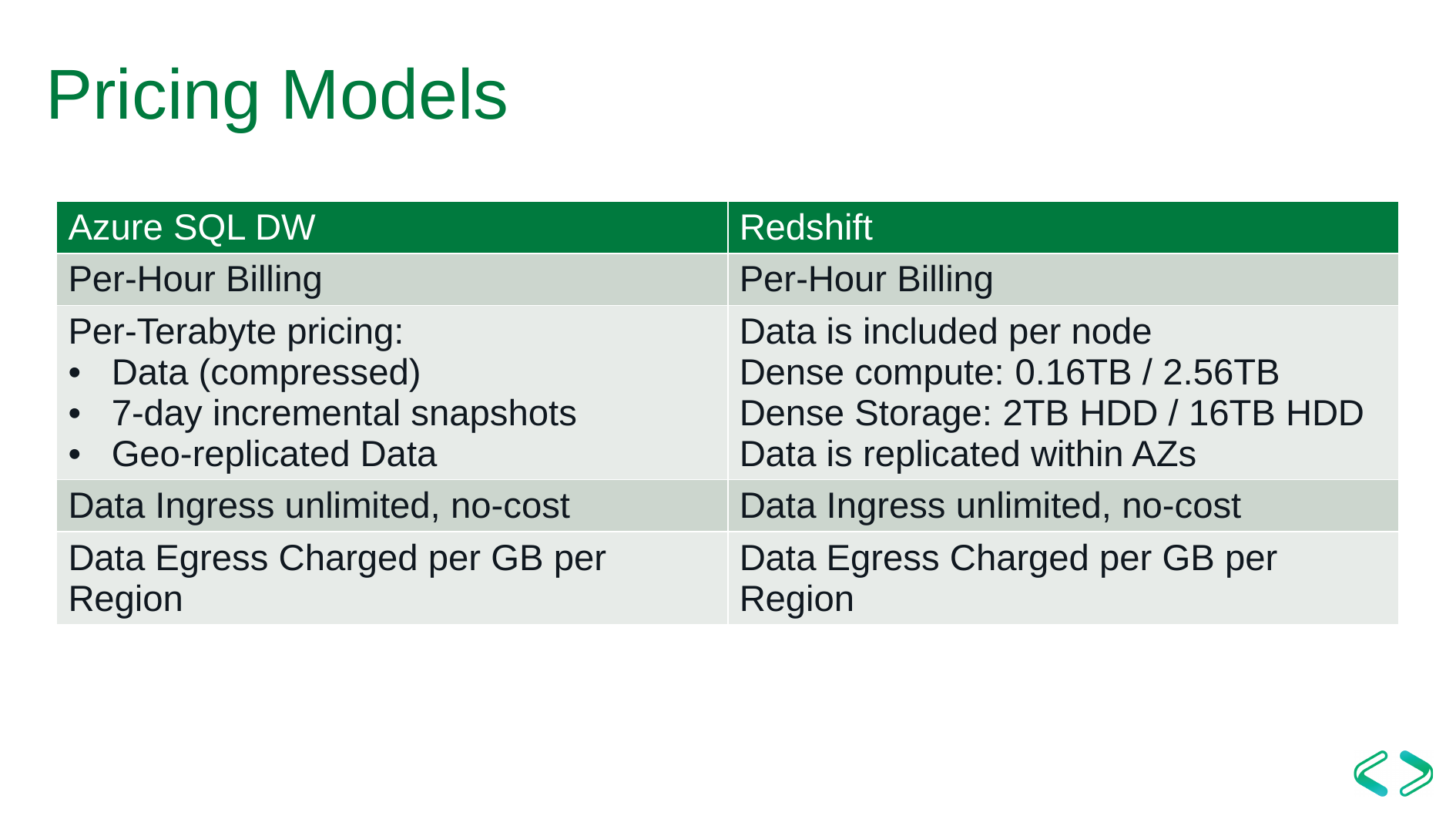

# Pricing Models

| Azure SQL DW | Redshift |
| --- | --- |
| Per-Hour Billing | Per-Hour Billing |
| Per-Terabyte pricing: Data (compressed) 7-day incremental snapshots Geo-replicated Data | Data is included per node Dense compute: 0.16TB / 2.56TB Dense Storage: 2TB HDD / 16TB HDD Data is replicated within AZs |
| Data Ingress unlimited, no-cost | Data Ingress unlimited, no-cost |
| Data Egress Charged per GB per Region | Data Egress Charged per GB per Region |